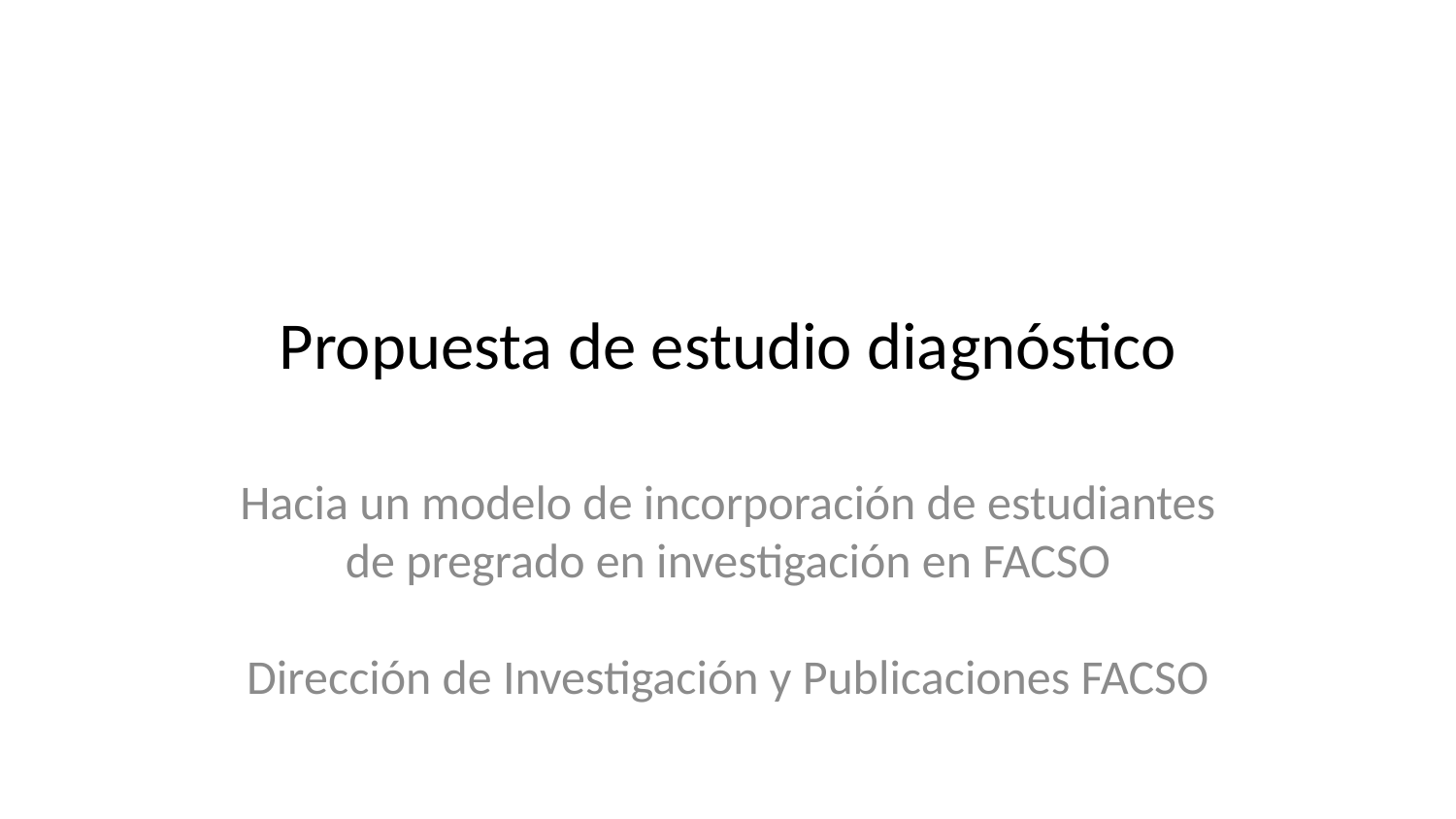

# Propuesta de estudio diagnóstico
Hacia un modelo de incorporación de estudiantes de pregrado en investigación en FACSO
Dirección de Investigación y Publicaciones FACSO